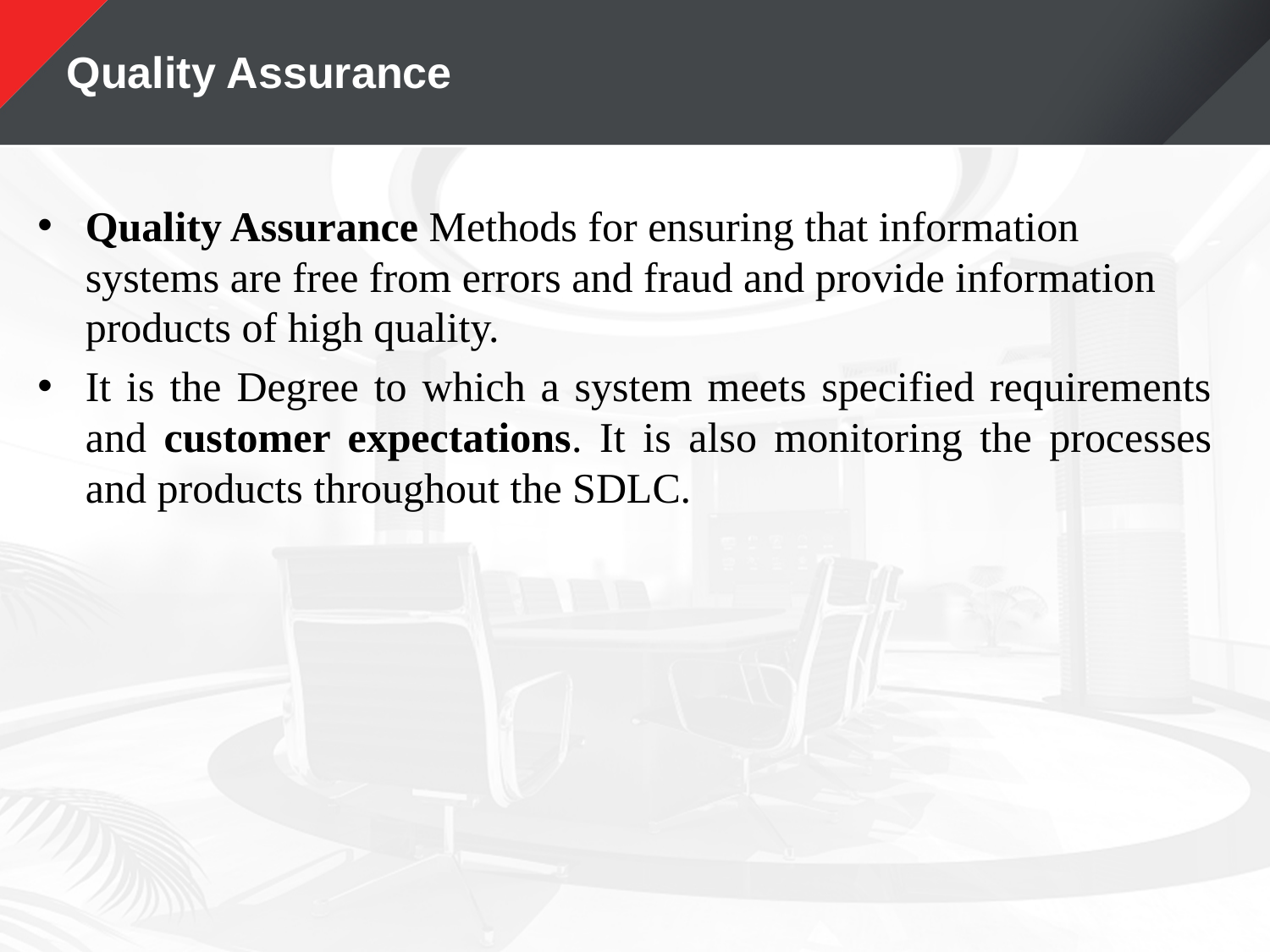

# Quality Assurance
Quality Assurance Methods for ensuring that information systems are free from errors and fraud and provide information products of high quality.
It is the Degree to which a system meets specified requirements and customer expectations. It is also monitoring the processes and products throughout the SDLC.